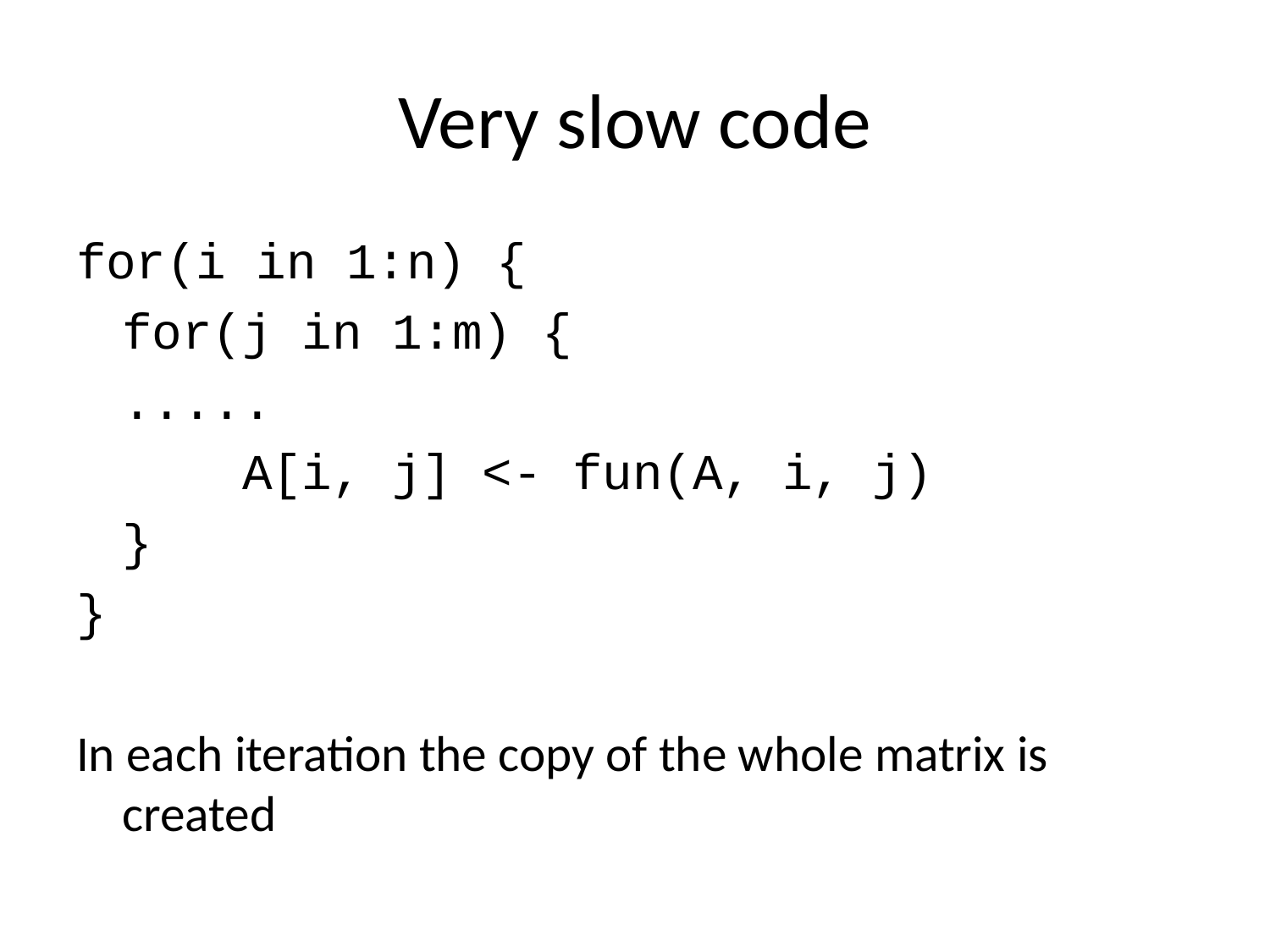

# Very slow code
for(i in 1:n) {
	for(j in 1:m) {
		.....
	    A[i, j] <- fun(A, i, j)
	}
}

In each iteration the copy of the whole matrix is created